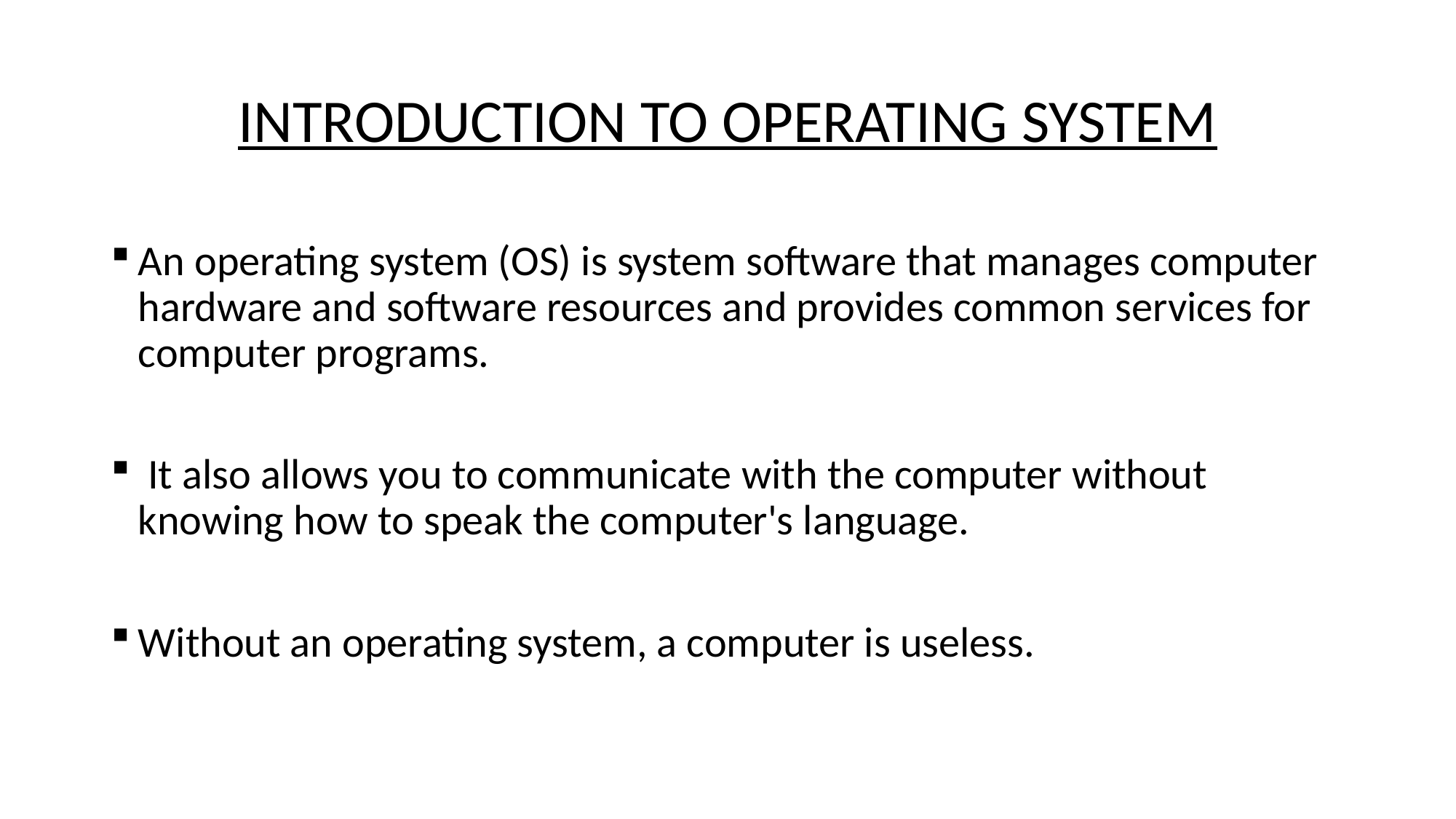

# INTRODUCTION TO OPERATING SYSTEM
An operating system (OS) is system software that manages computer hardware and software resources and provides common services for computer programs.

 It also allows you to communicate with the computer without knowing how to speak the computer's language.

Without an operating system, a computer is useless.